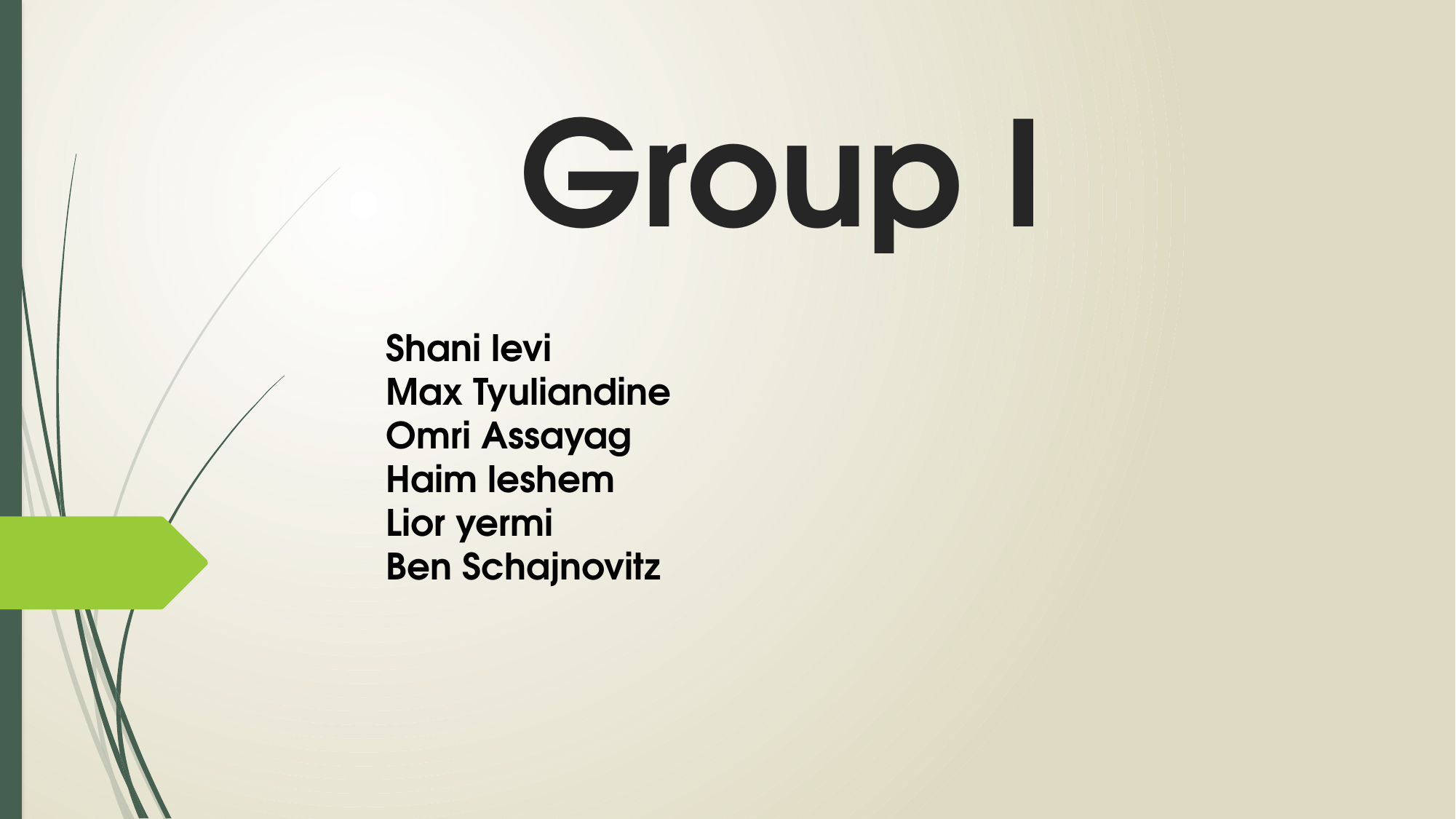

# Group I
Shani levi
Max Tyuliandine
Omri Assayag
Haim leshem
Lior yermi
Ben Schajnovitz